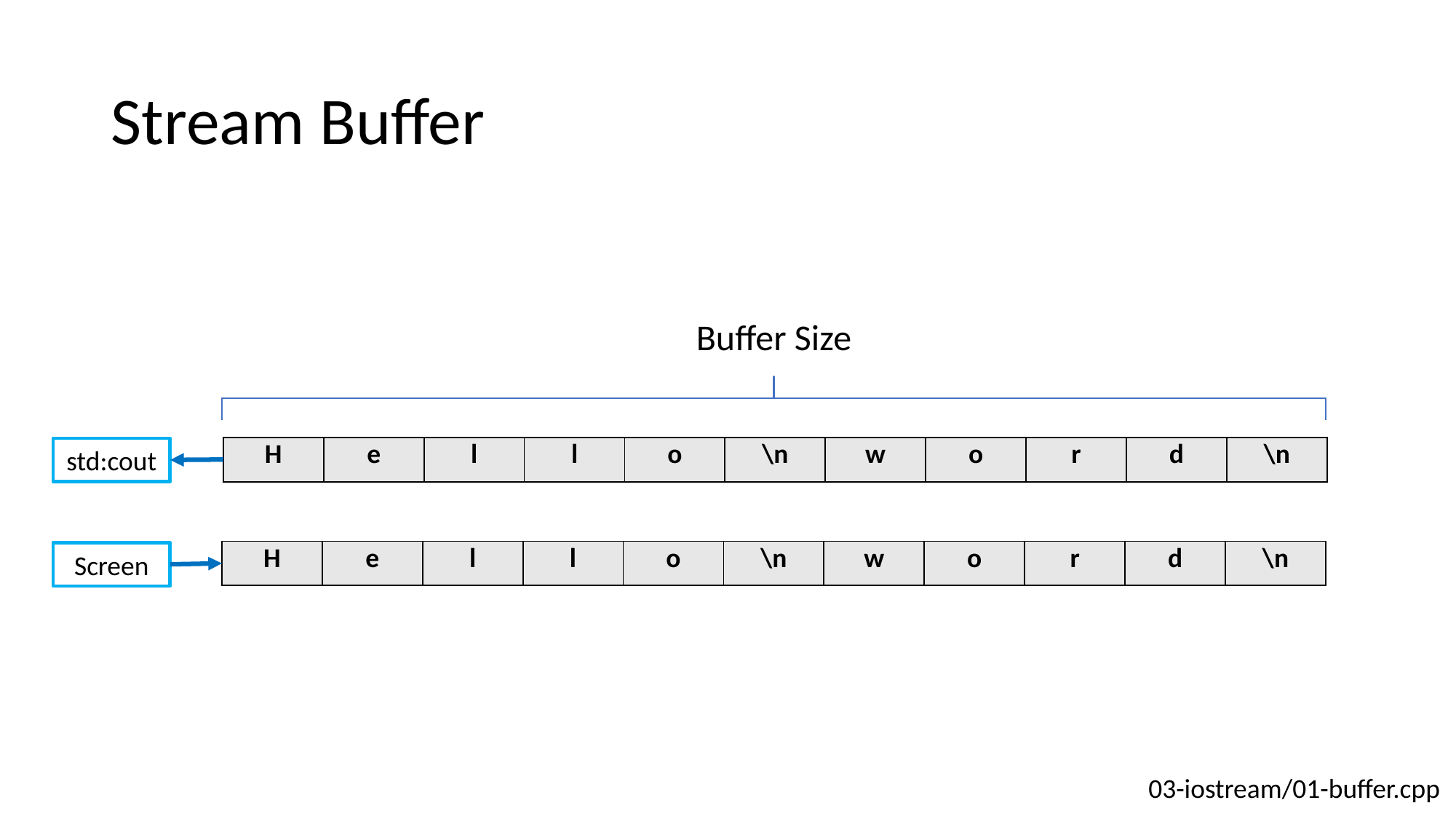

# Stream Buffer
Buffer Size
| H | e | l | l | o | \n | w | o | r | d | \n |
| --- | --- | --- | --- | --- | --- | --- | --- | --- | --- | --- |
std:cout
| H | e | l | l | o | \n | w | o | r | d | \n |
| --- | --- | --- | --- | --- | --- | --- | --- | --- | --- | --- |
Screen
03-iostream/01-buffer.cpp